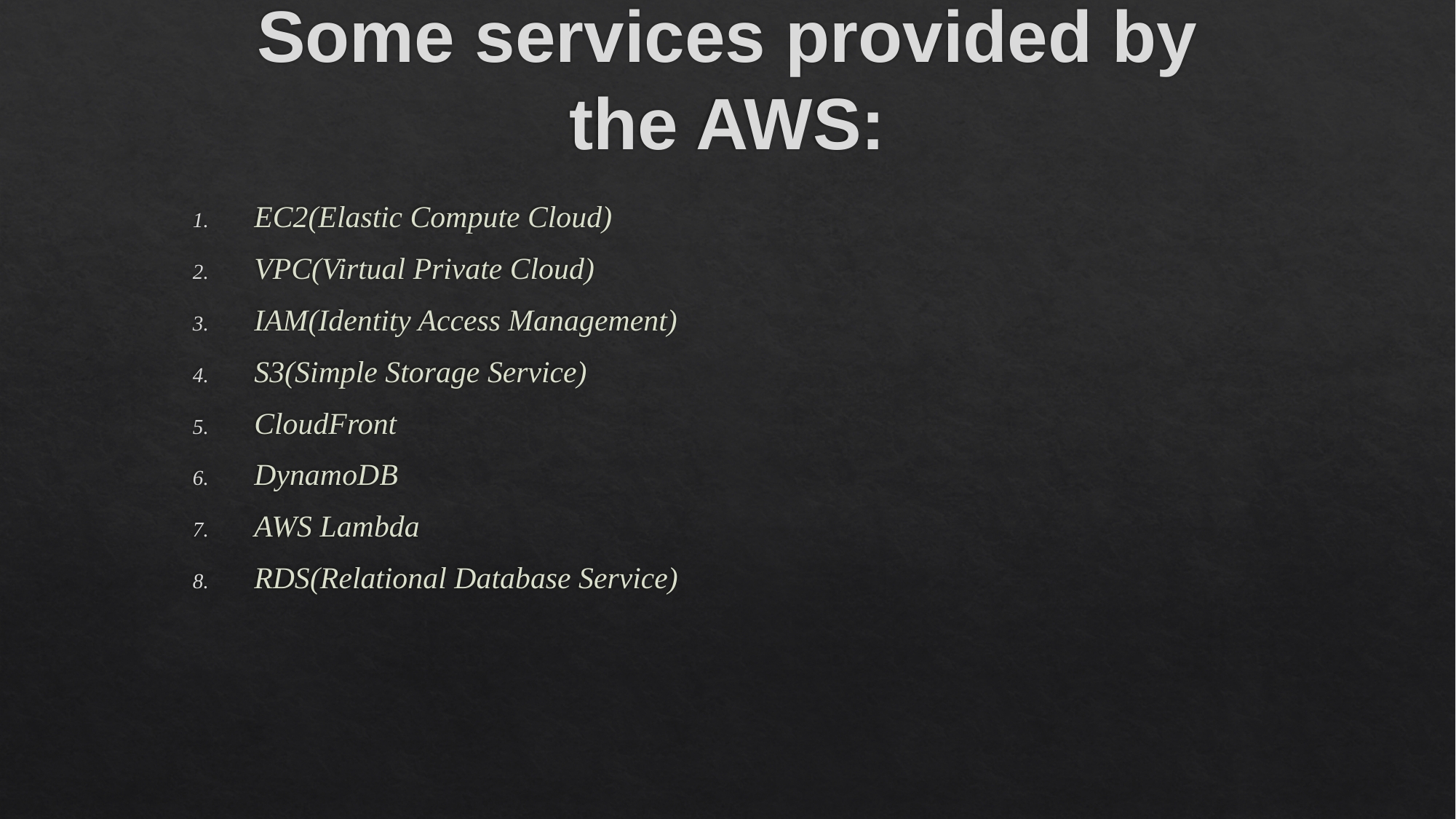

# Some services provided by the AWS:
EC2(Elastic Compute Cloud)
VPC(Virtual Private Cloud)
IAM(Identity Access Management)
S3(Simple Storage Service)
CloudFront
DynamoDB
AWS Lambda
RDS(Relational Database Service)